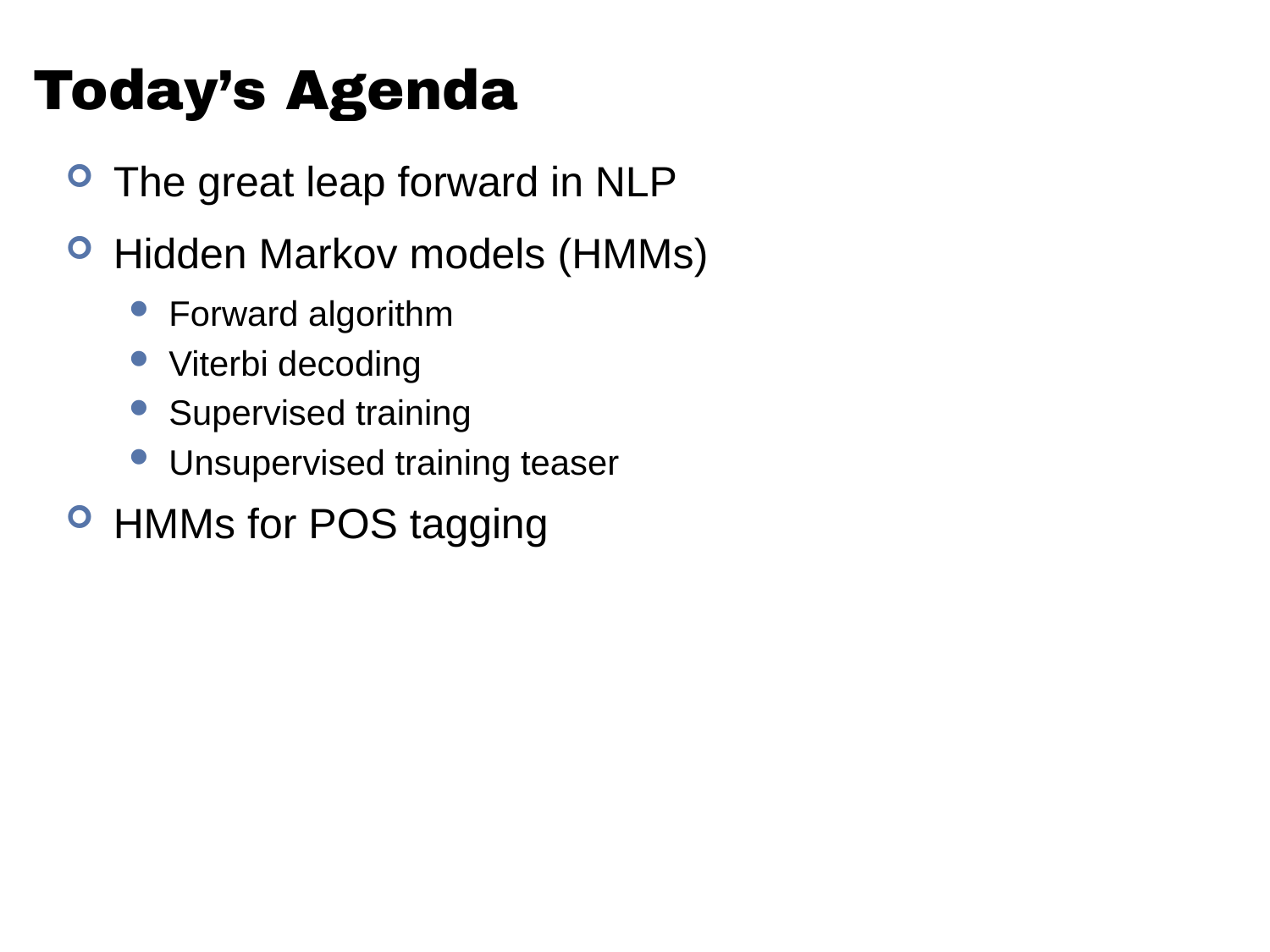

# Today’s Agenda
The great leap forward in NLP
Hidden Markov models (HMMs)
Forward algorithm
Viterbi decoding
Supervised training
Unsupervised training teaser
HMMs for POS tagging